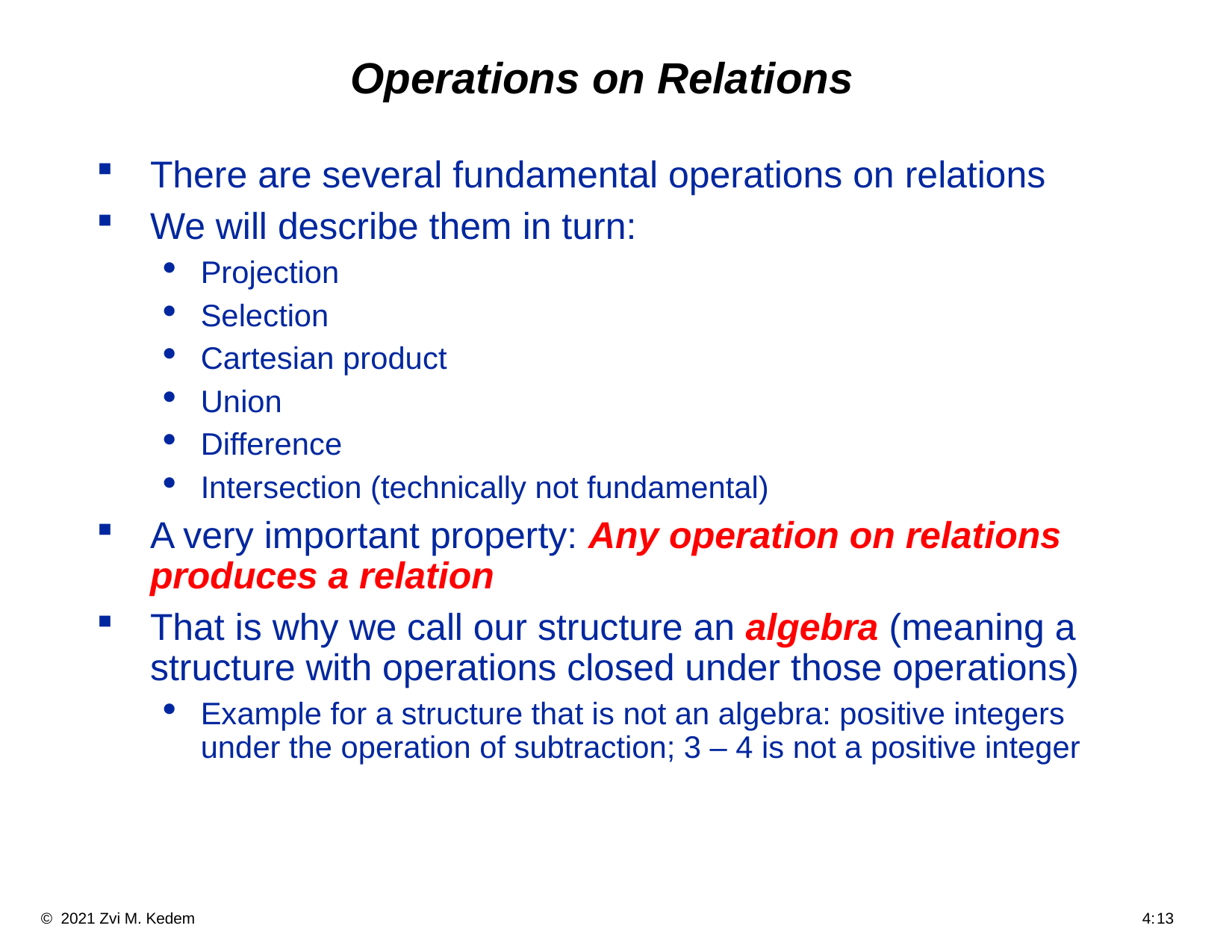

# Operations on Relations
There are several fundamental operations on relations
We will describe them in turn:
Projection
Selection
Cartesian product
Union
Difference
Intersection (technically not fundamental)
A very important property: Any operation on relations produces a relation
That is why we call our structure an algebra (meaning a structure with operations closed under those operations)
Example for a structure that is not an algebra: positive integers under the operation of subtraction; 3 – 4 is not a positive integer